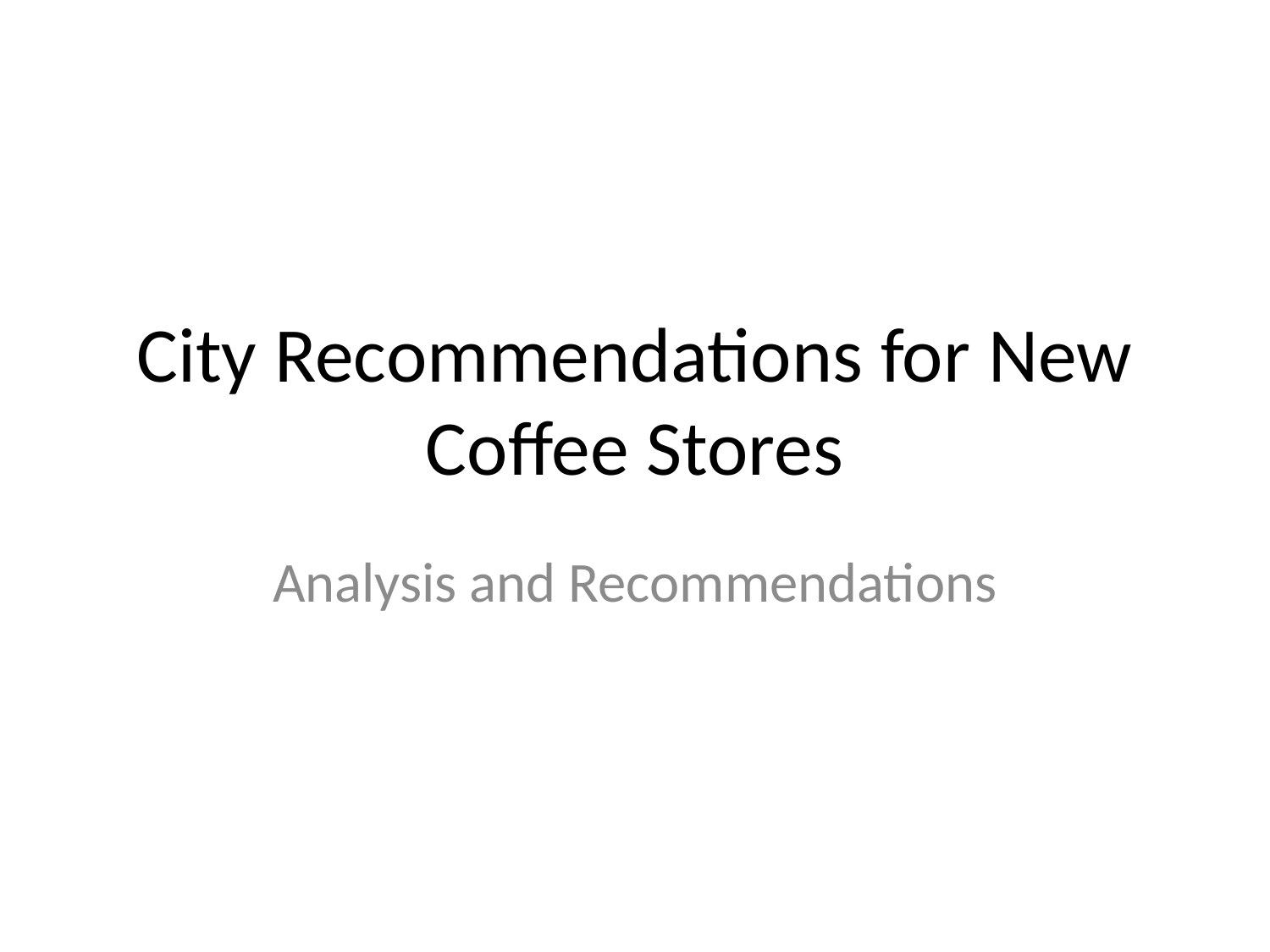

# City Recommendations for New Coffee Stores
Analysis and Recommendations